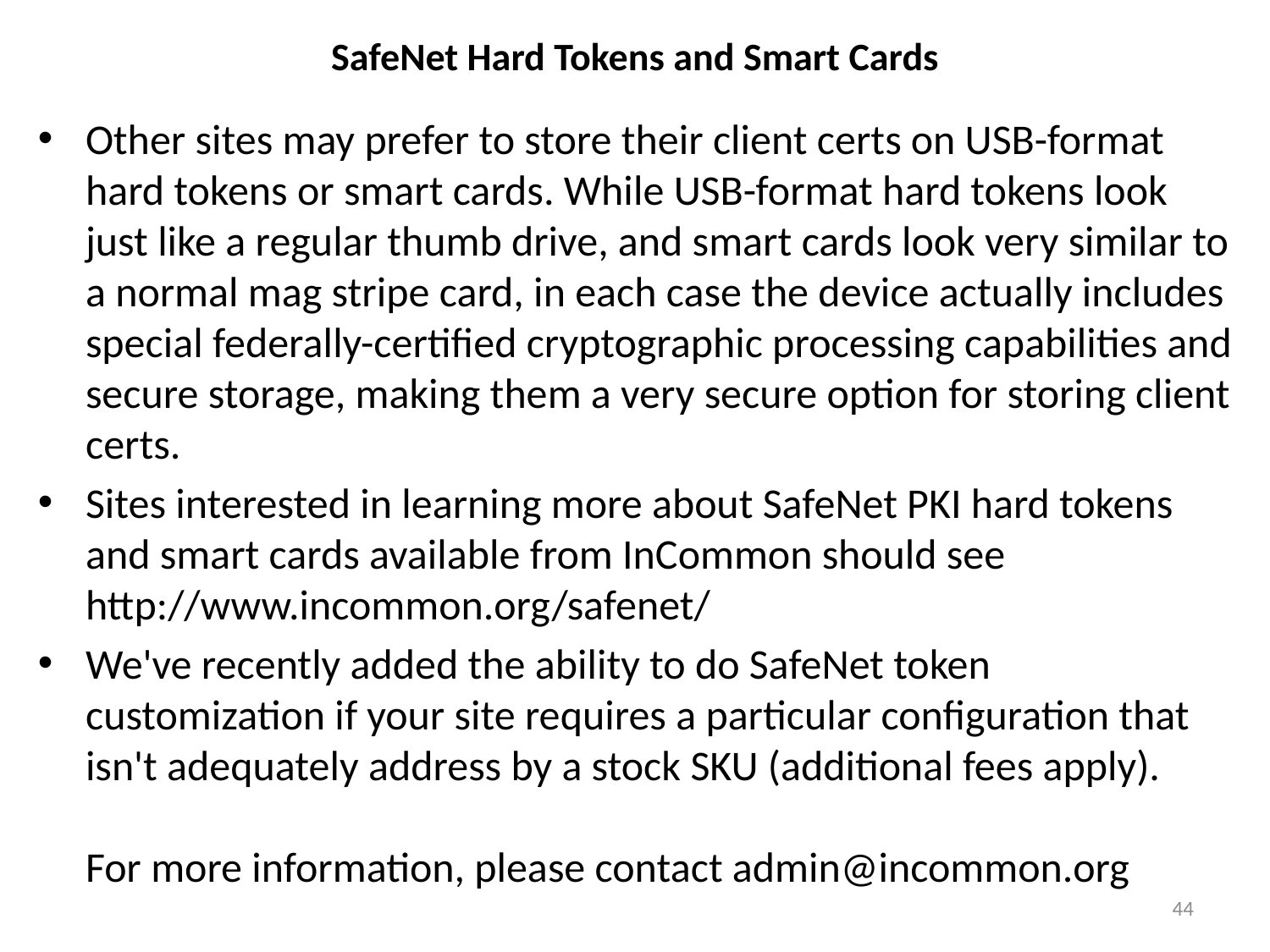

# SafeNet Hard Tokens and Smart Cards
Other sites may prefer to store their client certs on USB-format hard tokens or smart cards. While USB-format hard tokens look just like a regular thumb drive, and smart cards look very similar to a normal mag stripe card, in each case the device actually includes special federally-certified cryptographic processing capabilities and secure storage, making them a very secure option for storing client certs.
Sites interested in learning more about SafeNet PKI hard tokens and smart cards available from InCommon should see
http://www.incommon.org/safenet/
We've recently added the ability to do SafeNet token customization if your site requires a particular configuration that isn't adequately address by a stock SKU (additional fees apply).
For more information, please contact admin@incommon.org
44